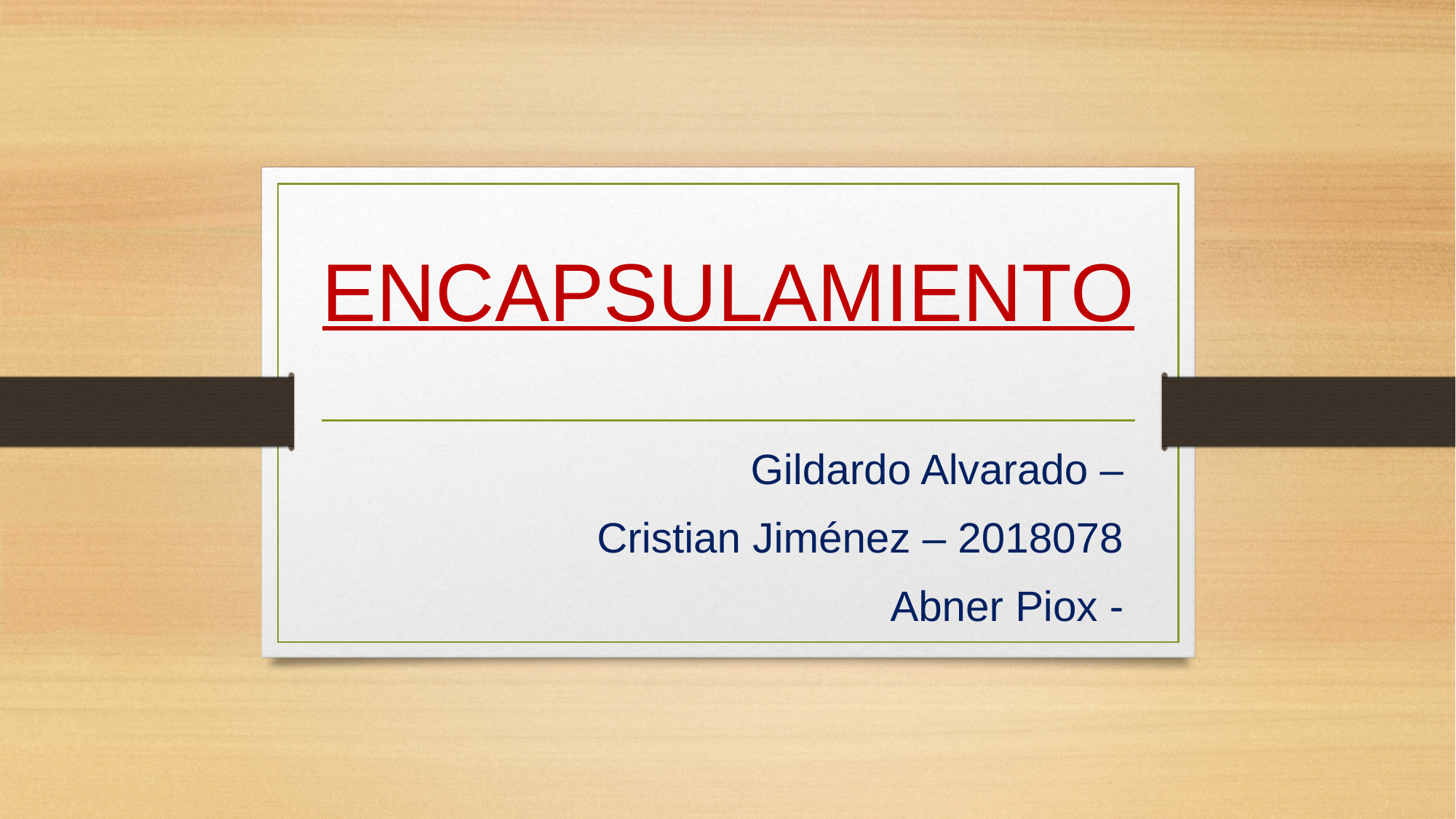

# ENCAPSULAMIENTO
Gildardo Alvarado –
Cristian Jiménez – 2018078
Abner Piox -